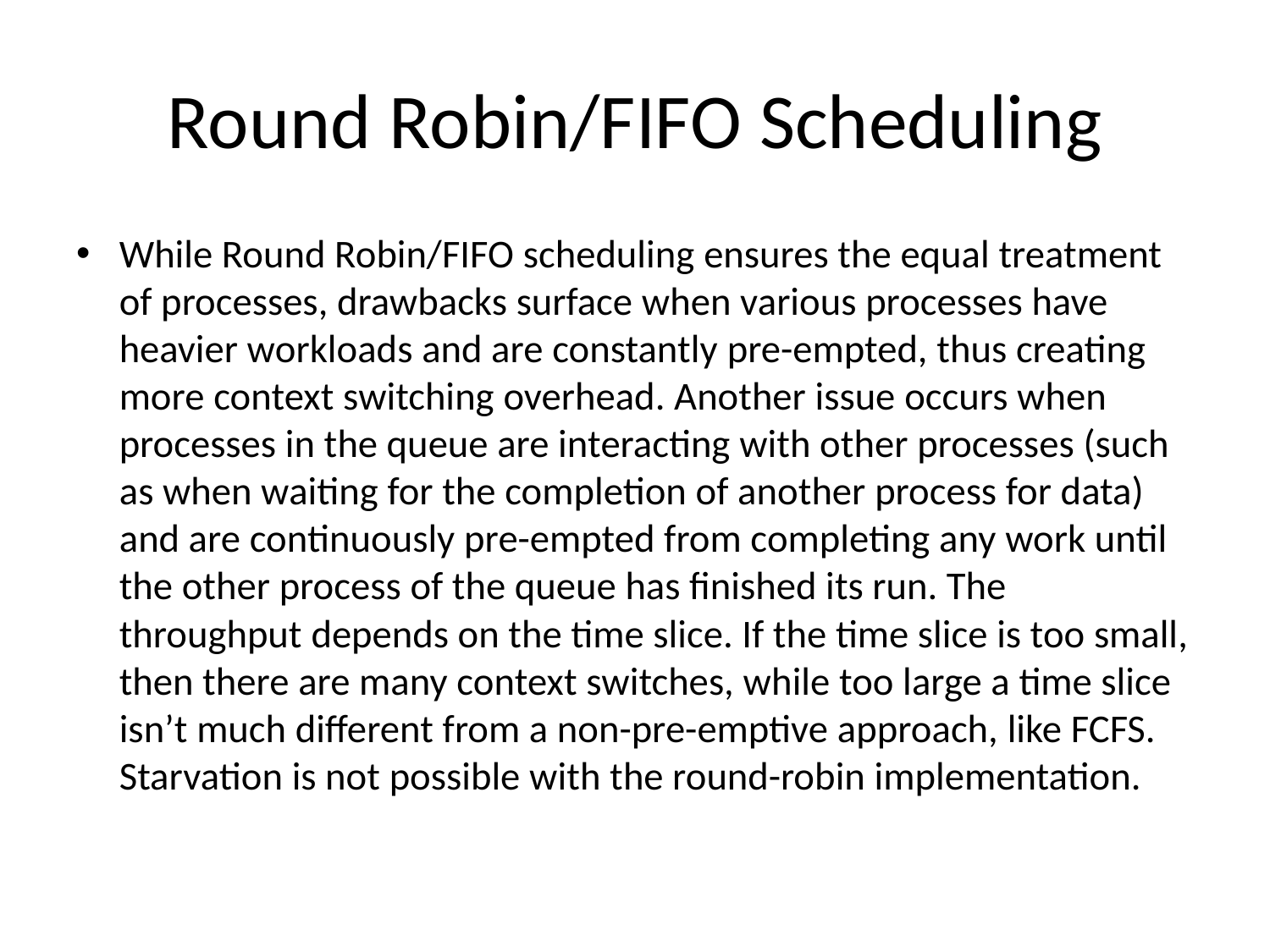

# Round Robin/FIFO Scheduling
While Round Robin/FIFO scheduling ensures the equal treatment of processes, drawbacks surface when various processes have heavier workloads and are constantly pre-empted, thus creating more context switching overhead. Another issue occurs when processes in the queue are interacting with other processes (such as when waiting for the completion of another process for data) and are continuously pre-empted from completing any work until the other process of the queue has finished its run. The throughput depends on the time slice. If the time slice is too small, then there are many context switches, while too large a time slice isn’t much different from a non-pre-emptive approach, like FCFS. Starvation is not possible with the round-robin implementation.